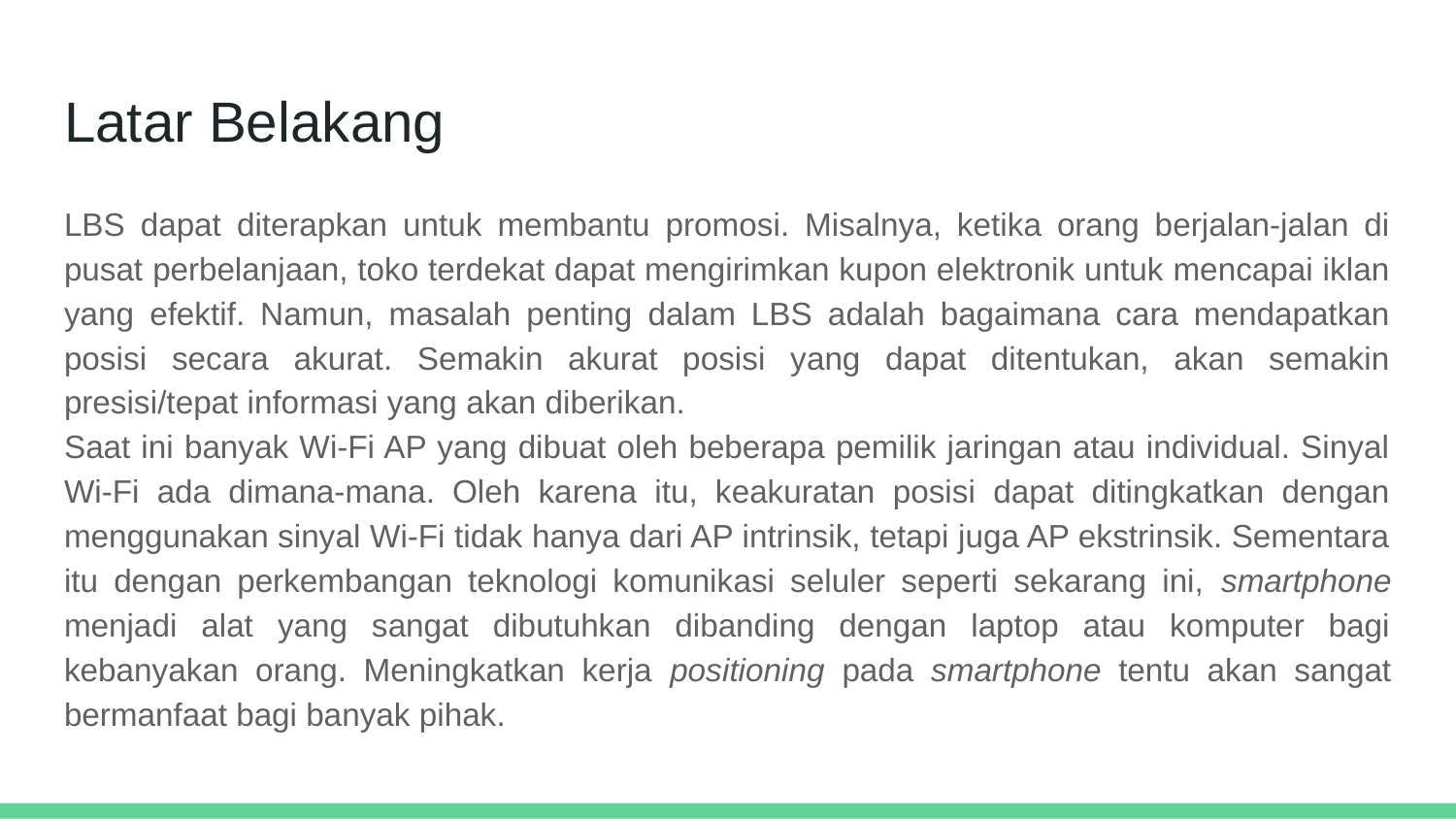

# Latar Belakang
LBS dapat diterapkan untuk membantu promosi. Misalnya, ketika orang berjalan-jalan di pusat perbelanjaan, toko terdekat dapat mengirimkan kupon elektronik untuk mencapai iklan yang efektif. Namun, masalah penting dalam LBS adalah bagaimana cara mendapatkan posisi secara akurat. Semakin akurat posisi yang dapat ditentukan, akan semakin presisi/tepat informasi yang akan diberikan.
Saat ini banyak Wi-Fi AP yang dibuat oleh beberapa pemilik jaringan atau individual. Sinyal Wi-Fi ada dimana-mana. Oleh karena itu, keakuratan posisi dapat ditingkatkan dengan menggunakan sinyal Wi-Fi tidak hanya dari AP intrinsik, tetapi juga AP ekstrinsik. Sementara itu dengan perkembangan teknologi komunikasi seluler seperti sekarang ini, smartphone menjadi alat yang sangat dibutuhkan dibanding dengan laptop atau komputer bagi kebanyakan orang. Meningkatkan kerja positioning pada smartphone tentu akan sangat bermanfaat bagi banyak pihak.